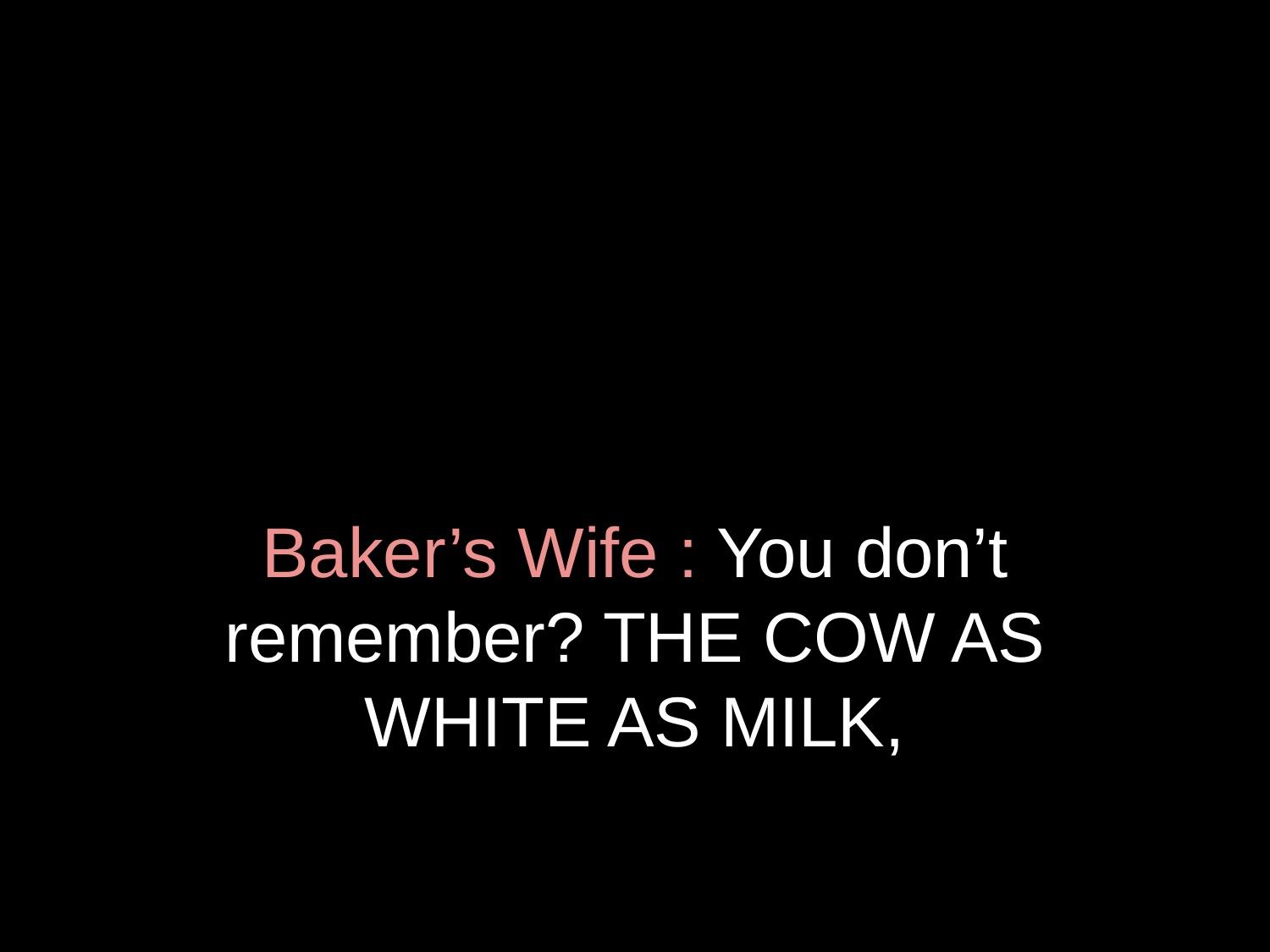

# Baker’s Wife : You don’t remember? THE COW AS WHITE AS MILK,